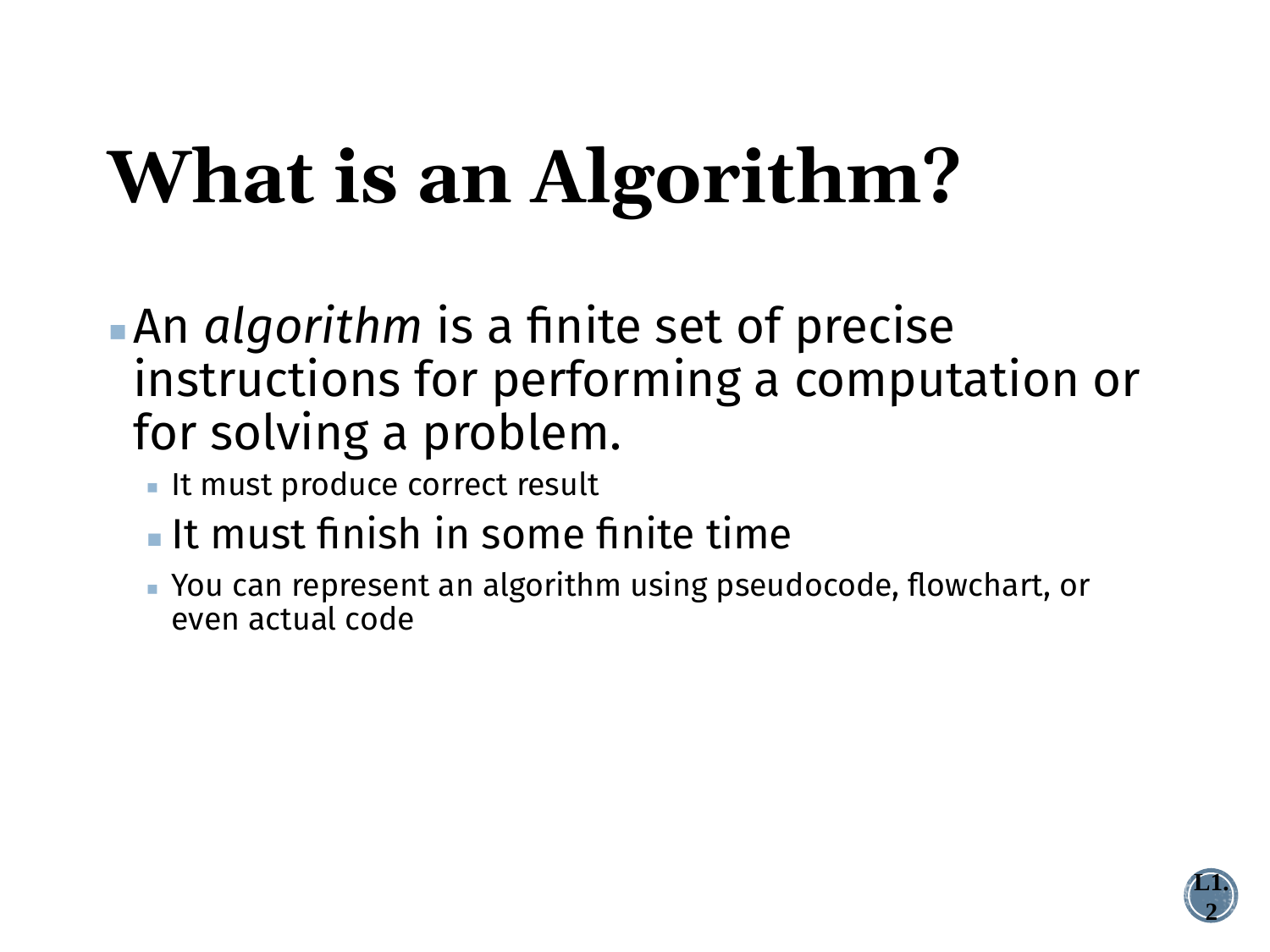

What is an Algorithm?
An algorithm is a finite set of precise instructions for performing a computation or for solving a problem.
It must produce correct result
It must finish in some finite time
You can represent an algorithm using pseudocode, flowchart, or even actual code
L1.2